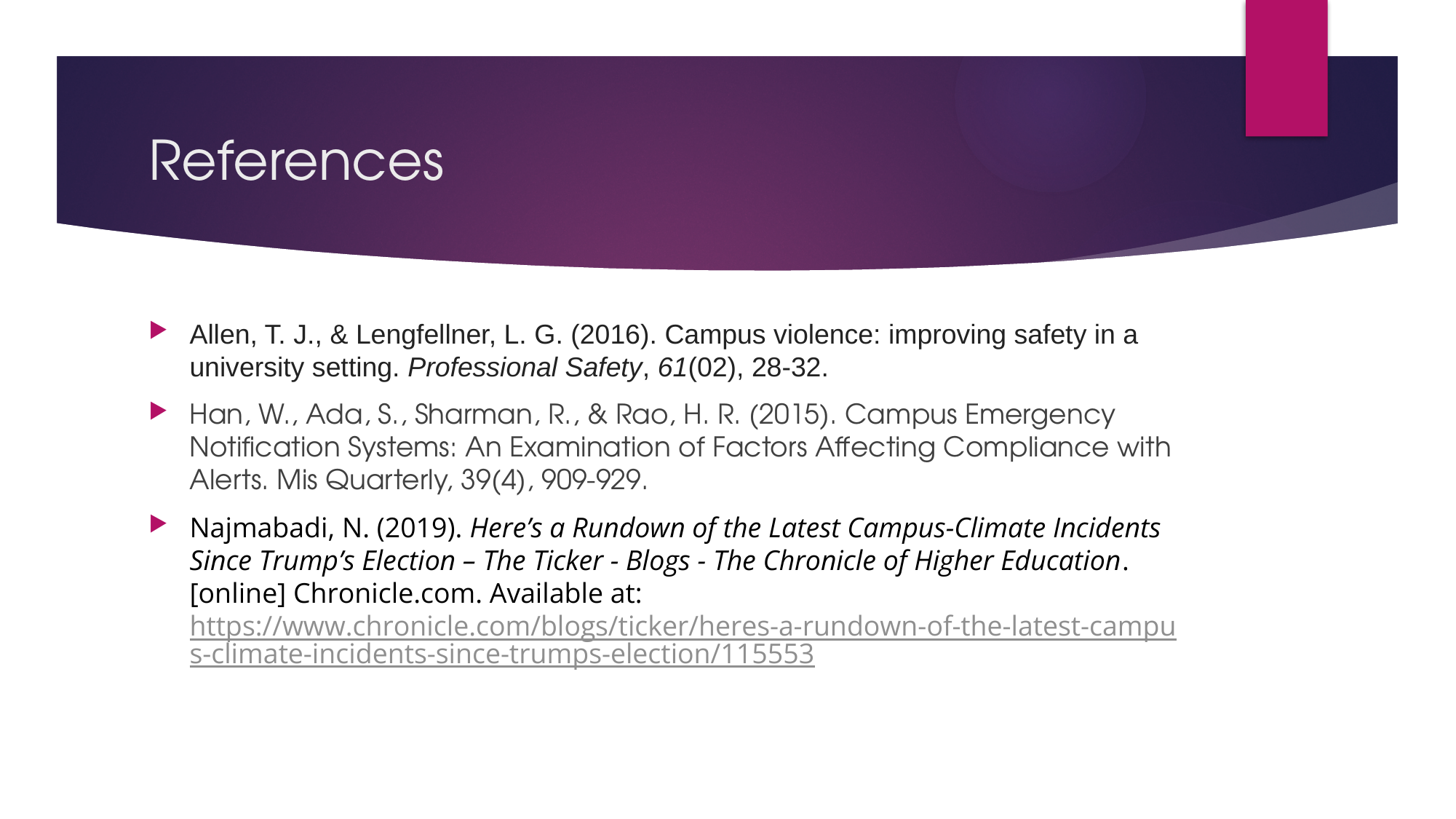

# References
Allen, T. J., & Lengfellner, L. G. (2016). Campus violence: improving safety in a university setting. Professional Safety, 61(02), 28-32.
Han, W., Ada, S., Sharman, R., & Rao, H. R. (2015). Campus Emergency Notification Systems: An Examination of Factors Affecting Compliance with Alerts. Mis Quarterly, 39(4), 909-929.
Najmabadi, N. (2019). Here’s a Rundown of the Latest Campus-Climate Incidents Since Trump’s Election – The Ticker - Blogs - The Chronicle of Higher Education. [online] Chronicle.com. Available at: https://www.chronicle.com/blogs/ticker/heres-a-rundown-of-the-latest-campus-climate-incidents-since-trumps-election/115553